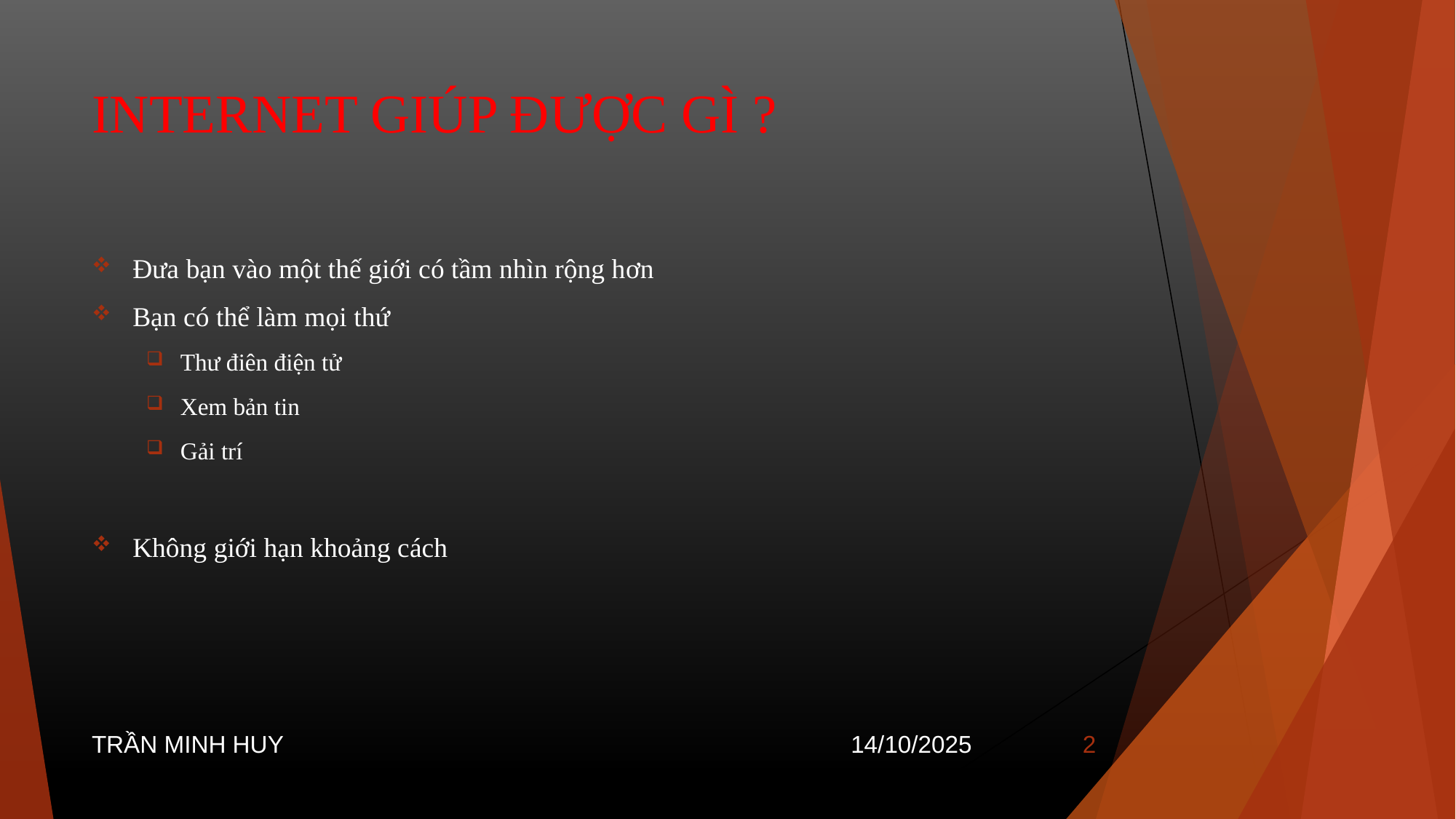

# INTERNET GIÚP ĐƯỢC GÌ ?
Đưa bạn vào một thế giới có tầm nhìn rộng hơn
Bạn có thể làm mọi thứ
Thư điên điện tử
Xem bản tin
Gải trí

Không giới hạn khoảng cách
TRẦN MINH HUY
14/10/2025
2